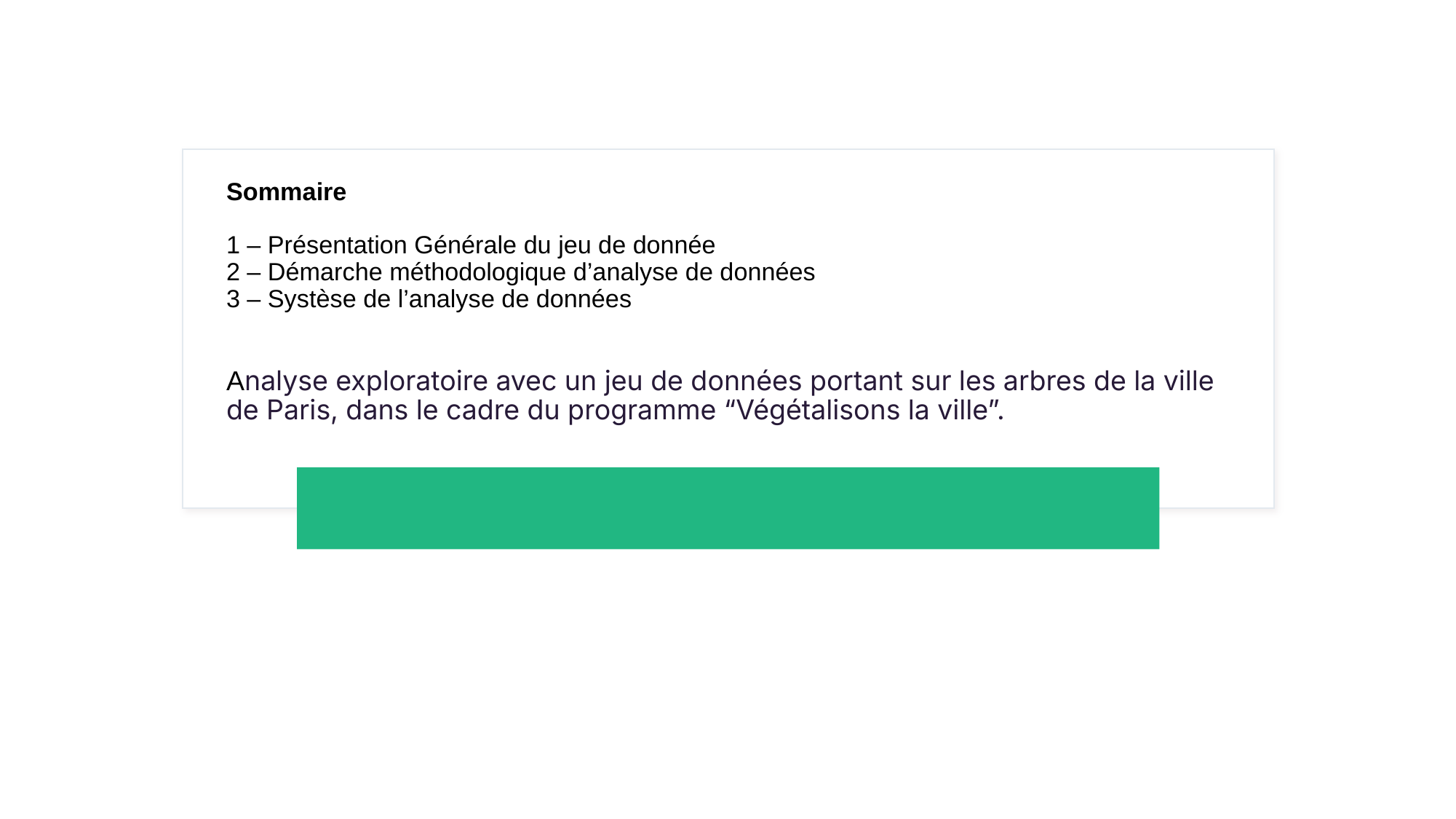

# Sommaire 1 – Présentation Générale du jeu de donnée 2 – Démarche méthodologique d’analyse de données 3 – Systèse de l’analyse de données Analyse exploratoire avec un jeu de données portant sur les arbres de la ville de Paris, dans le cadre du programme “Végétalisons la ville”.